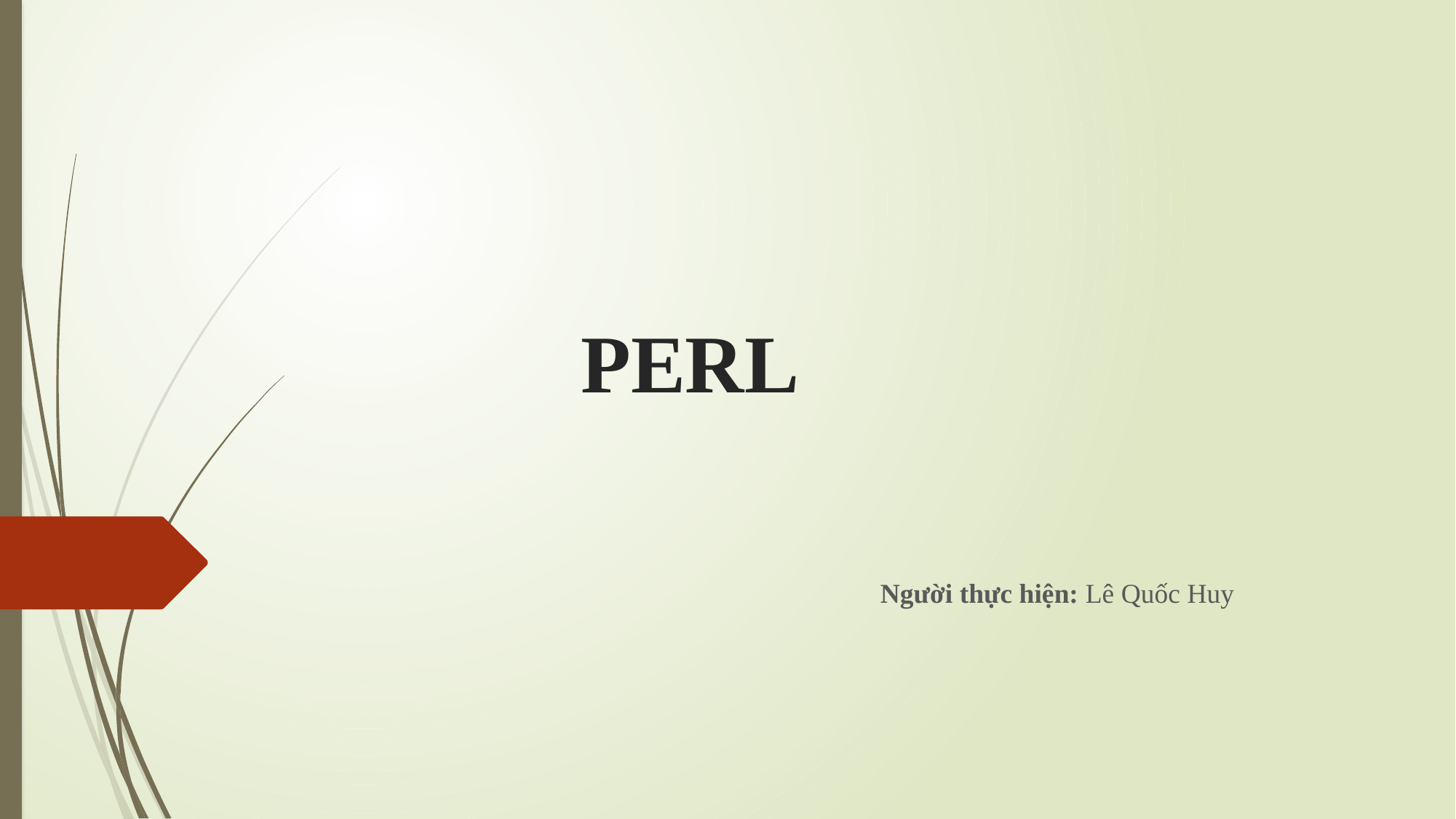

# PERL
Người thực hiện: Lê Quốc Huy